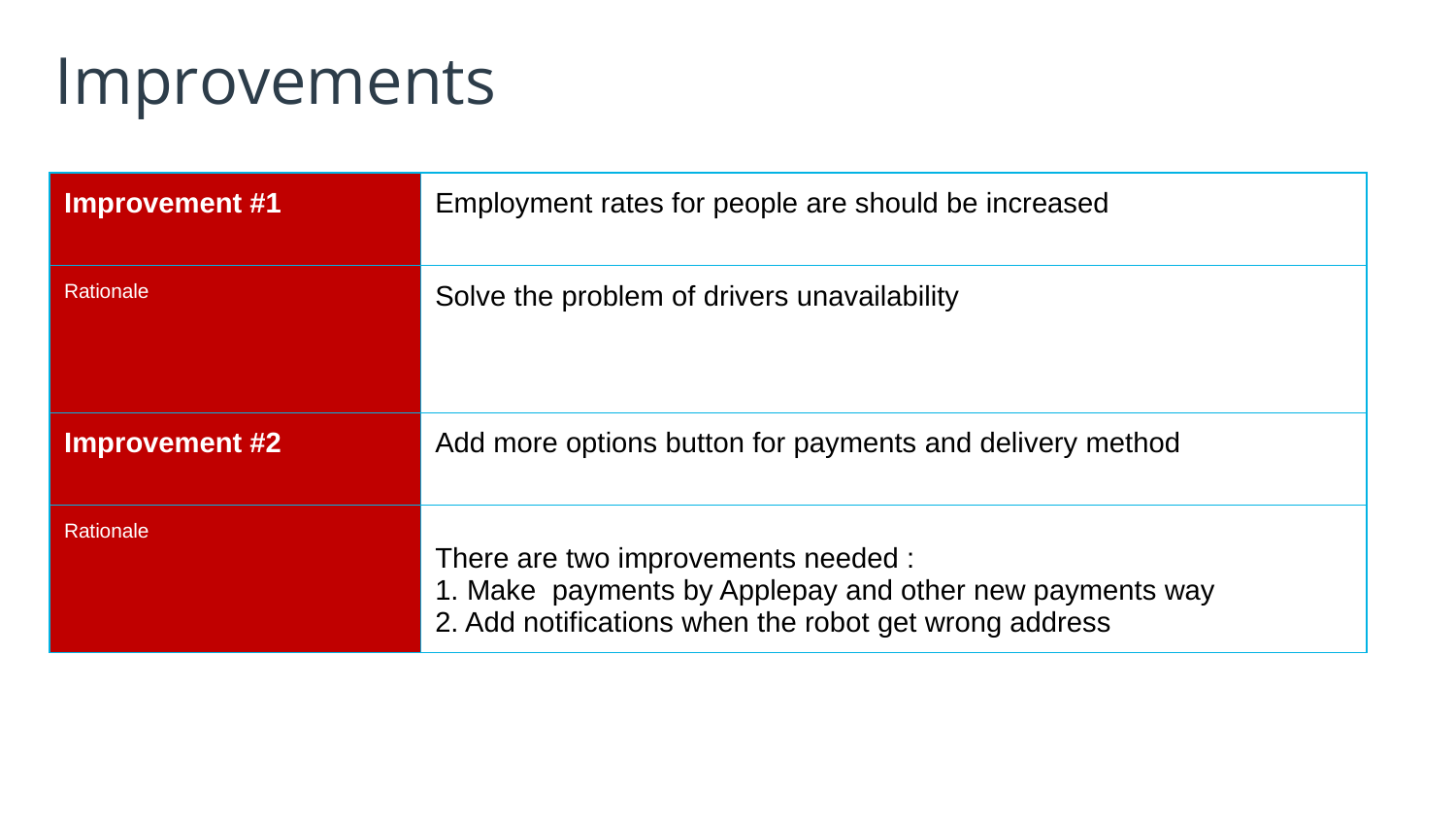

# Improvements
| Improvement #1 | Employment rates for people are should be increased |
| --- | --- |
| Rationale | Solve the problem of drivers unavailability |
| Improvement #2 | Add more options button for payments and delivery method |
| Rationale | There are two improvements needed : 1. Make payments by Applepay and other new payments way 2. Add notifications when the robot get wrong address |